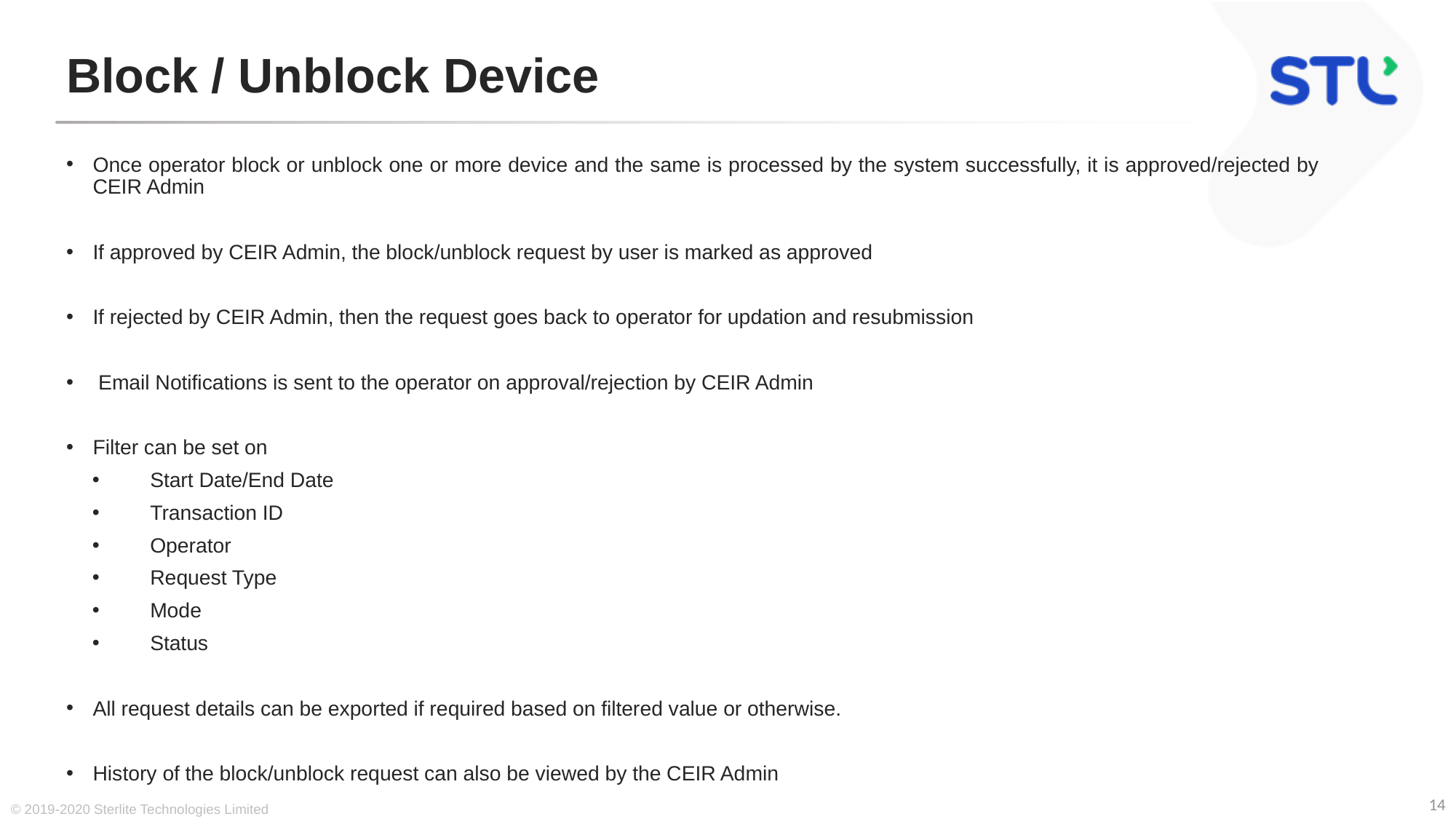

# Block / Unblock Device
Once operator block or unblock one or more device and the same is processed by the system successfully, it is approved/rejected by CEIR Admin

If approved by CEIR Admin, the block/unblock request by user is marked as approved

If rejected by CEIR Admin, then the request goes back to operator for updation and resubmission

 Email Notifications is sent to the operator on approval/rejection by CEIR Admin

Filter can be set on
Start Date/End Date
Transaction ID
Operator
Request Type
Mode
Status

All request details can be exported if required based on filtered value or otherwise.

History of the block/unblock request can also be viewed by the CEIR Admin

© 2019-2020 Sterlite Technologies Limited
14